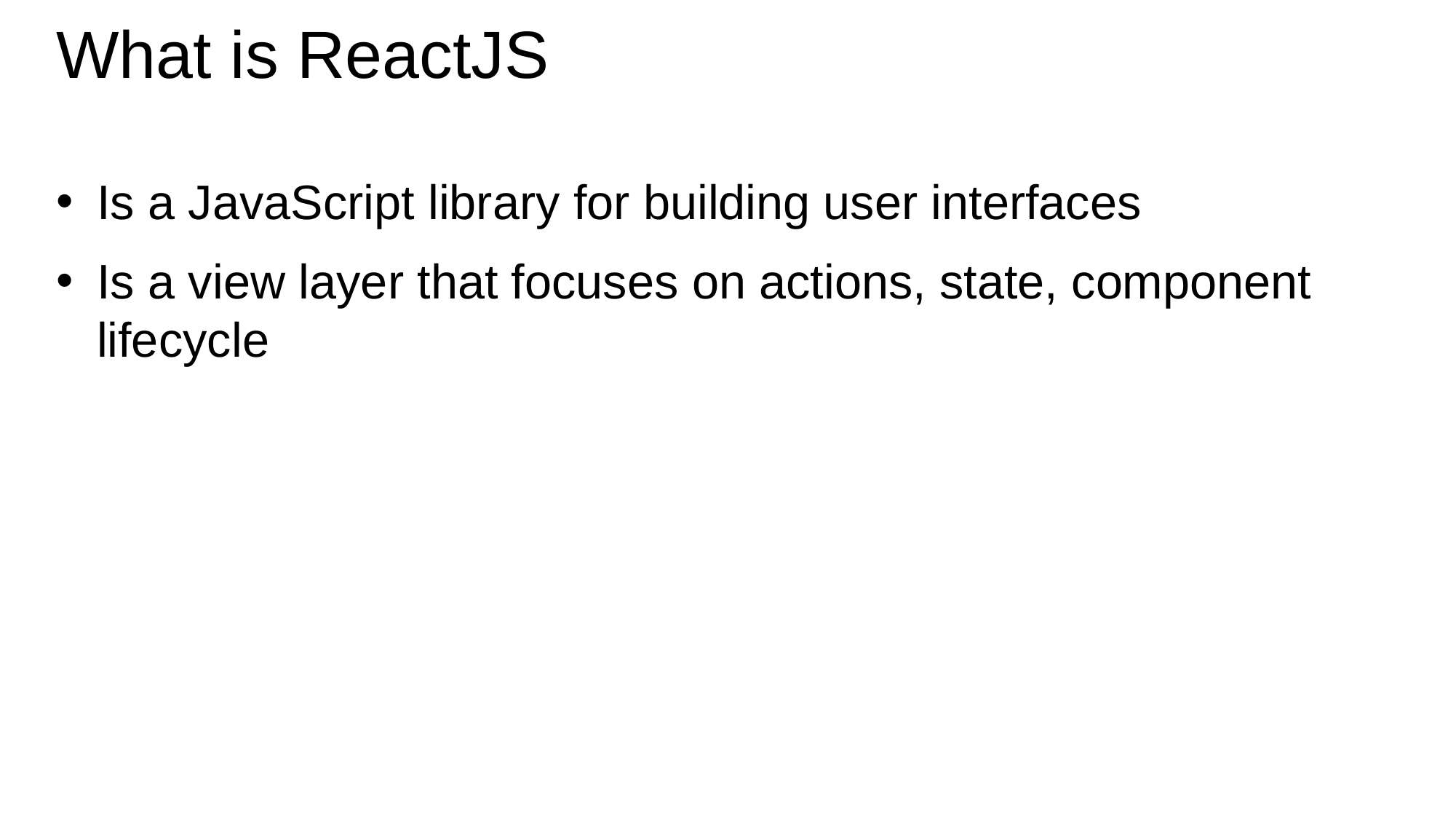

# What is ReactJS
Is a JavaScript library for building user interfaces
Is a view layer that focuses on actions, state, component lifecycle